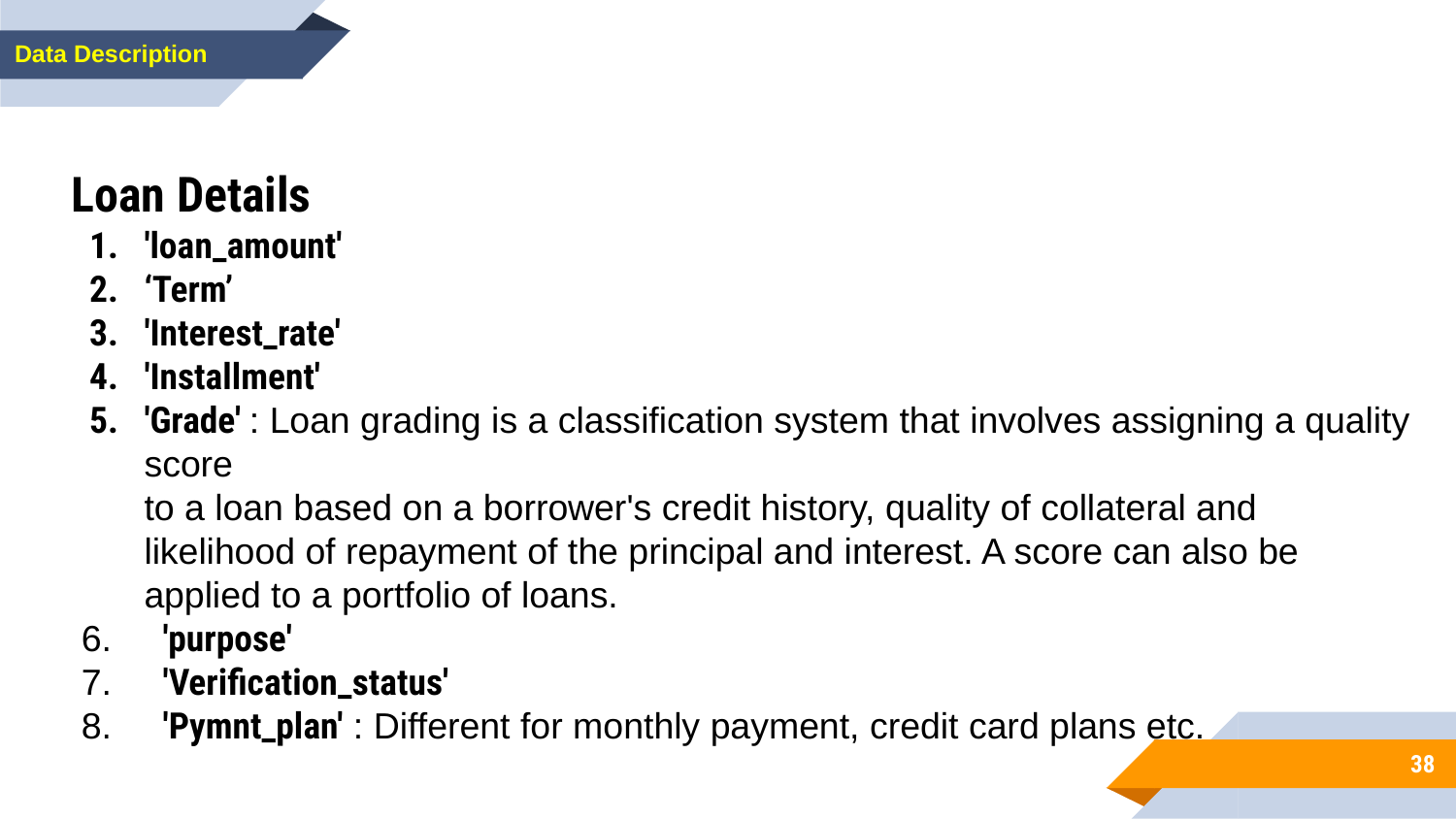

Data Description
Loan Details
'loan_amount'
‘Term’
'Interest_rate'
'Installment'
'Grade' : Loan grading is a classification system that involves assigning a quality score
to a loan based on a borrower's credit history, quality of collateral and likelihood of repayment of the principal and interest. A score can also be applied to a portfolio of loans.
 6.     'purpose'
 7.     'Verification_status'
 8.     'Pymnt_plan' : Different for monthly payment, credit card plans etc.

38